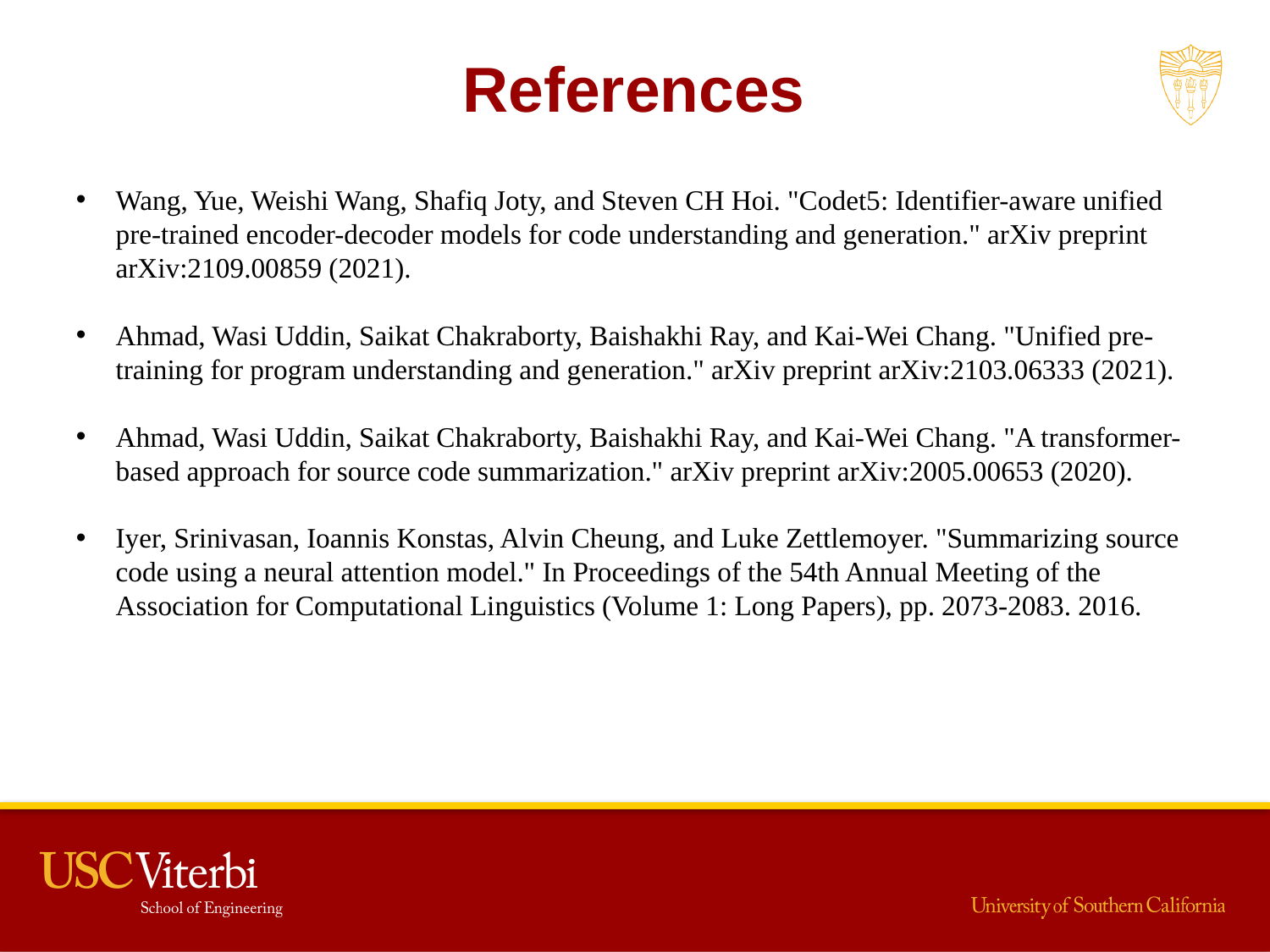

References
Wang, Yue, Weishi Wang, Shafiq Joty, and Steven CH Hoi. "Codet5: Identifier-aware unified pre-trained encoder-decoder models for code understanding and generation." arXiv preprint arXiv:2109.00859 (2021).

Ahmad, Wasi Uddin, Saikat Chakraborty, Baishakhi Ray, and Kai-Wei Chang. "Unified pre-training for program understanding and generation." arXiv preprint arXiv:2103.06333 (2021).

Ahmad, Wasi Uddin, Saikat Chakraborty, Baishakhi Ray, and Kai-Wei Chang. "A transformer-based approach for source code summarization." arXiv preprint arXiv:2005.00653 (2020).

Iyer, Srinivasan, Ioannis Konstas, Alvin Cheung, and Luke Zettlemoyer. "Summarizing source code using a neural attention model." In Proceedings of the 54th Annual Meeting of the Association for Computational Linguistics (Volume 1: Long Papers), pp. 2073-2083. 2016.